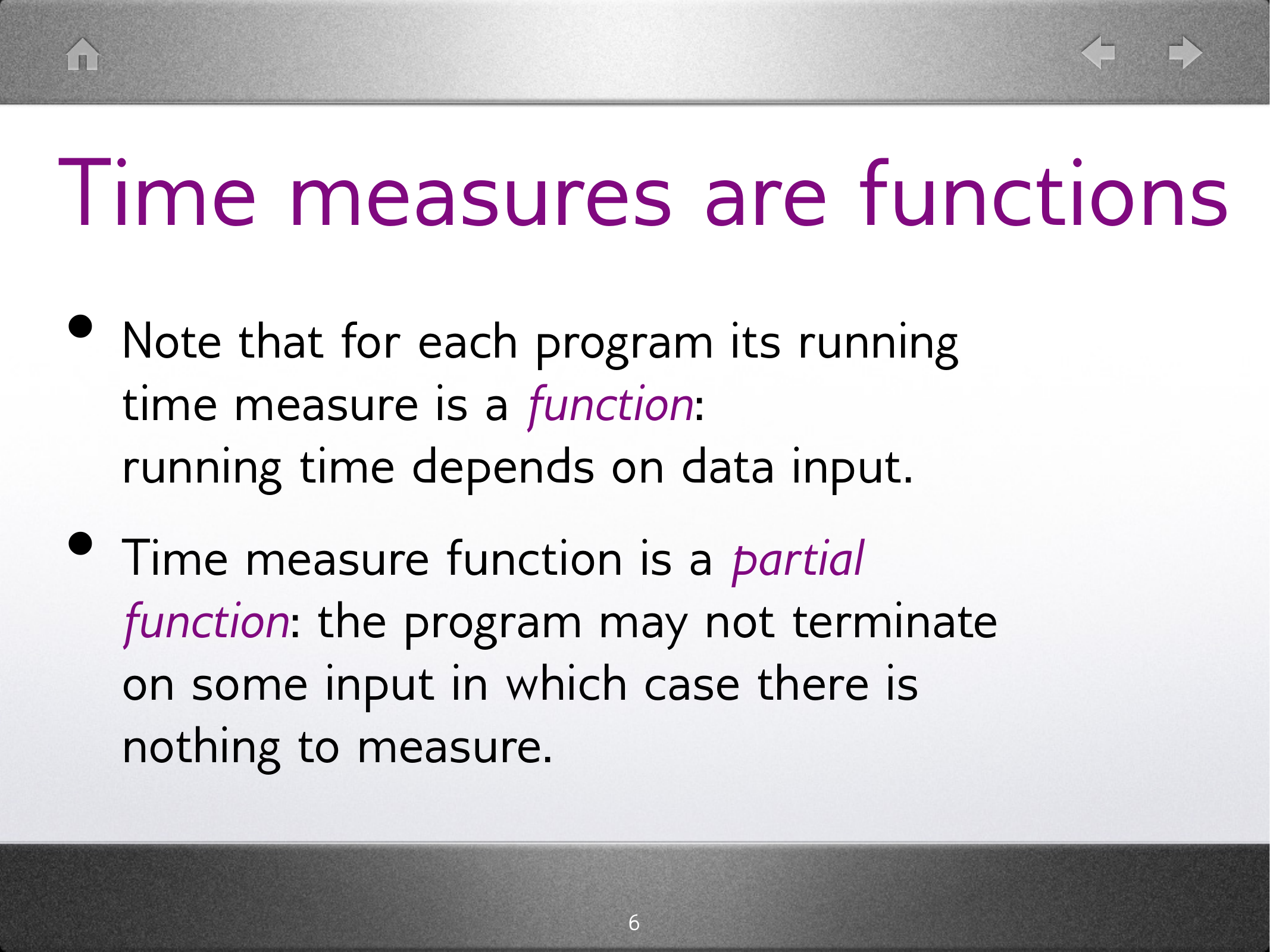

# Time measures are functions
Note that for each program its running time measure is a function:
running time depends on data input.
Time measure function is a partial function: the program may not terminate on some input in which case there is nothing to measure.
6